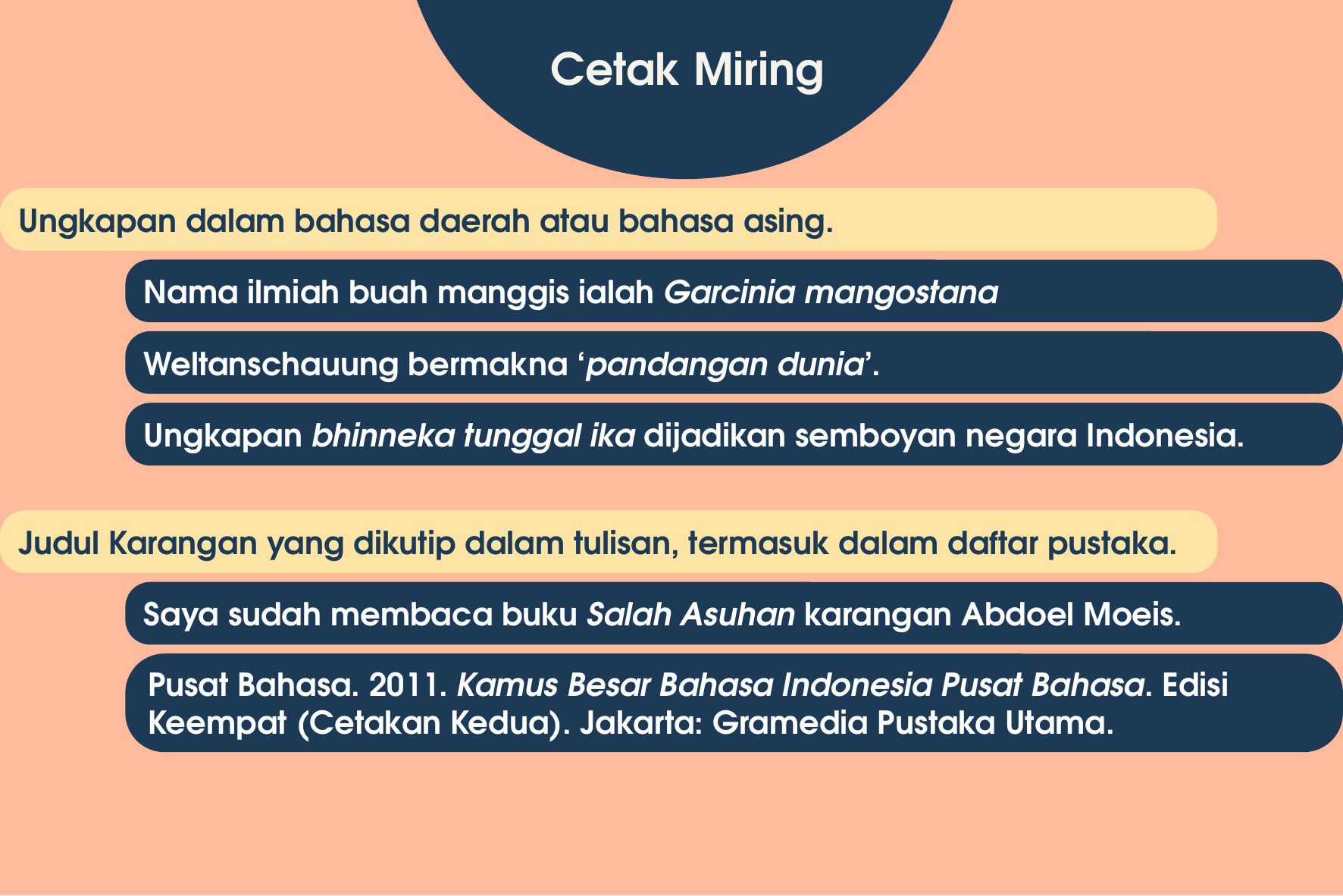

Cetak Miring
#
Ungkapan dalam bahasa daerah atau bahasa asing.

Nama ilmiah buah manggis ialah Garcinia mangostana
Weltanschauung bermakna ‘pandangan dunia’.
Ungkapan bhinneka tunggal ika dijadikan semboyan negara Indonesia.
Judul Karangan yang dikutip dalam tulisan, termasuk dalam daftar pustaka.
Saya sudah membaca buku Salah Asuhan karangan Abdoel Moeis.
Pusat Bahasa. 2011. Kamus Besar Bahasa Indonesia Pusat Bahasa. Edisi Keempat (Cetakan Kedua). Jakarta: Gramedia Pustaka Utama.